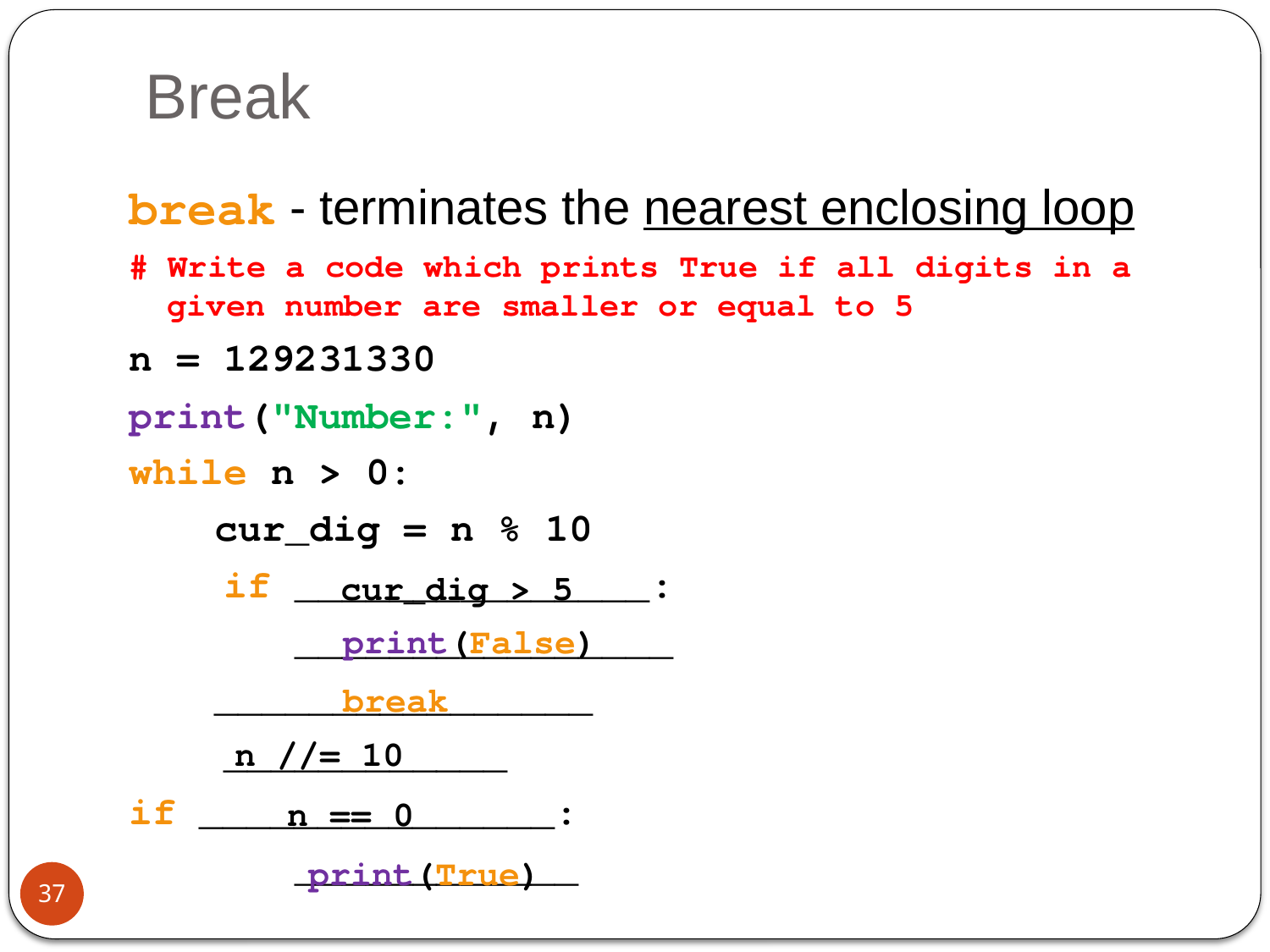

# Break
break - terminates the nearest enclosing loop
# Write a code which prints True if all digits in a given number are smaller or equal to 5
n = 129231330
print("Number:", n)
while n > 0:
	  cur_dig = n % 10
    if _______________:
       ________________
		  ________________
    ____________
if _______________:
       ____________
cur_dig > 5
print(False)
break
n //= 10
n == 0
print(True)
37